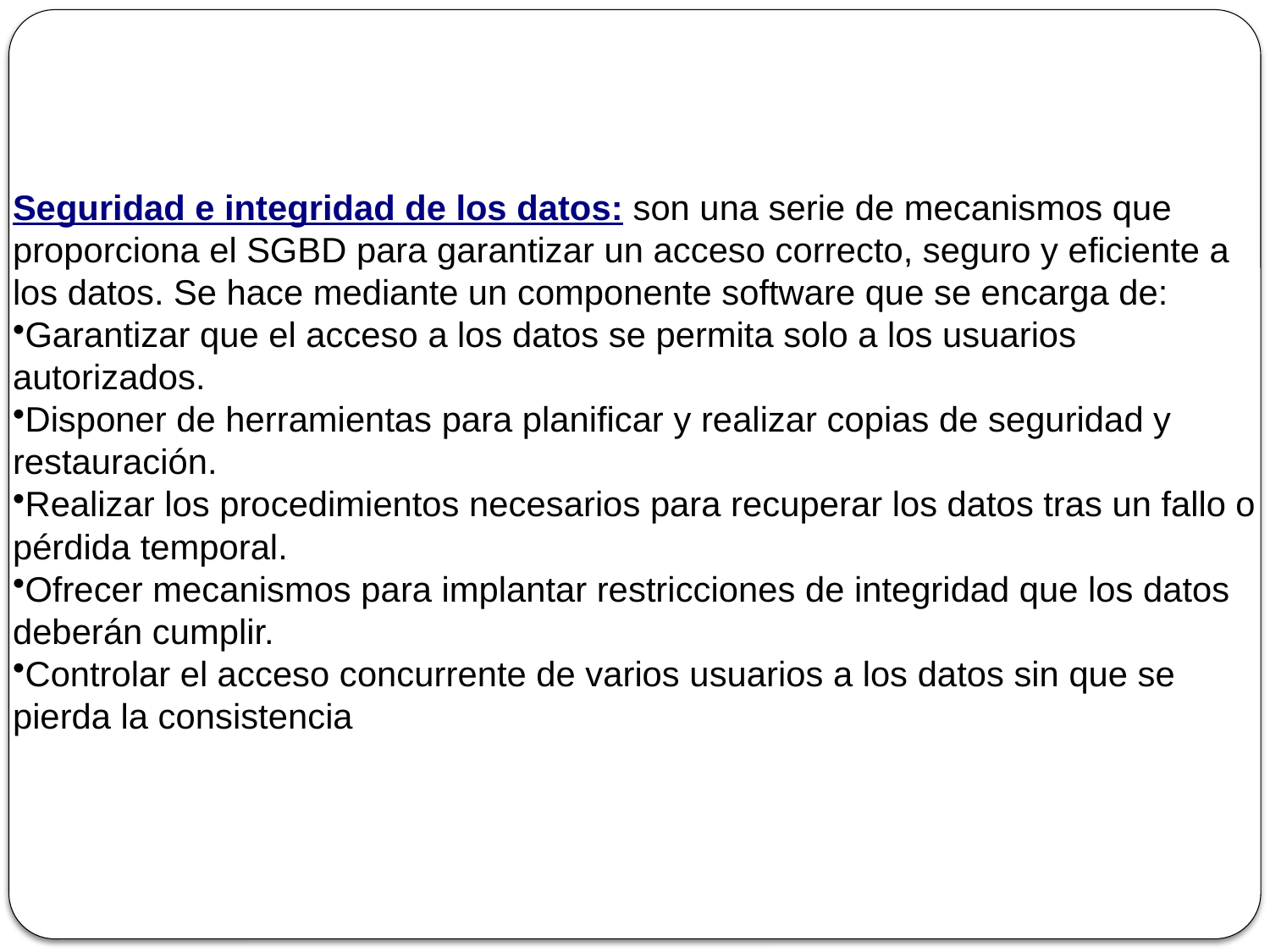

Seguridad e integridad de los datos: son una serie de mecanismos que proporciona el SGBD para garantizar un acceso correcto, seguro y eficiente a los datos. Se hace mediante un componente software que se encarga de:
Garantizar que el acceso a los datos se permita solo a los usuarios autorizados.
Disponer de herramientas para planificar y realizar copias de seguridad y restauración.
Realizar los procedimientos necesarios para recuperar los datos tras un fallo o pérdida temporal.
Ofrecer mecanismos para implantar restricciones de integridad que los datos deberán cumplir.
Controlar el acceso concurrente de varios usuarios a los datos sin que se pierda la consistencia